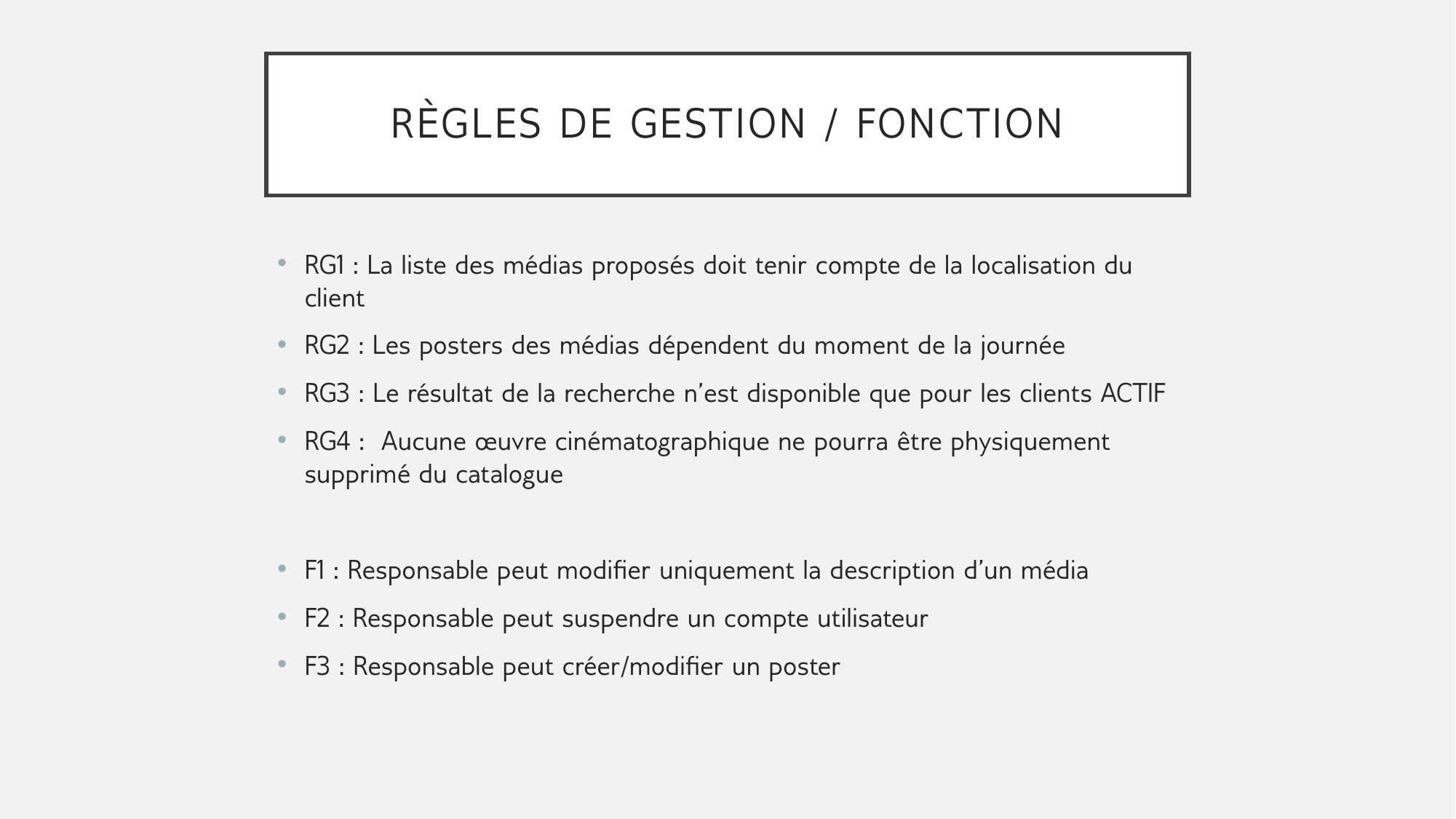

# Règles de gestion / Fonction
RG1 : La liste des médias proposés doit tenir compte de la localisation du client
RG2 : Les posters des médias dépendent du moment de la journée
RG3 : Le résultat de la recherche n’est disponible que pour les clients ACTIF
RG4 :  Aucune œuvre cinématographique ne pourra être physiquement supprimé du catalogue

F1 : Responsable peut modifier uniquement la description d’un média
F2 : Responsable peut suspendre un compte utilisateur
F3 : Responsable peut créer/modifier un poster